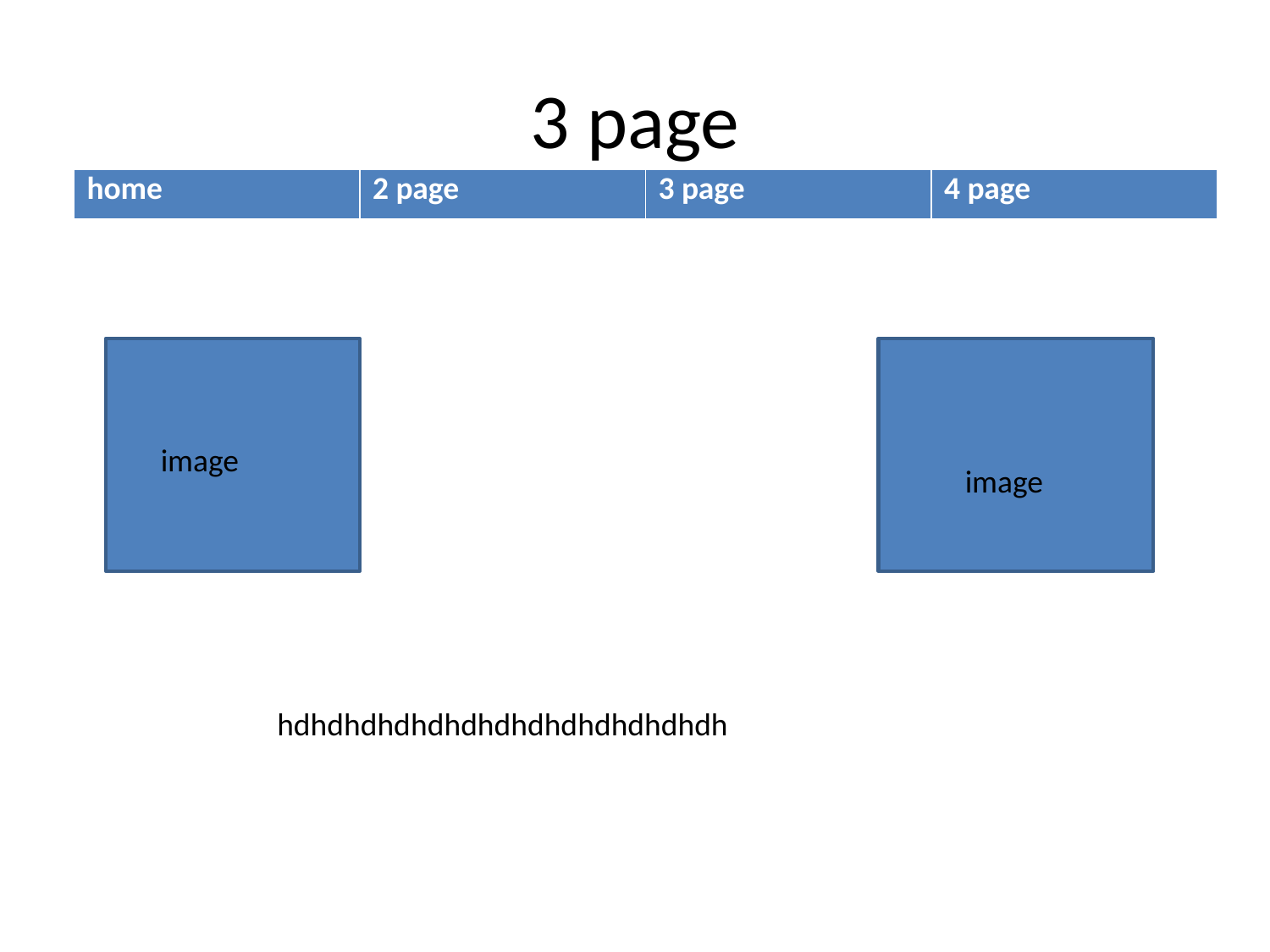

# 3 page
| home | 2 page | 3 page | 4 page |
| --- | --- | --- | --- |

image
image
hdhdhdhdhdhdhdhdhdhdhdhdhdh